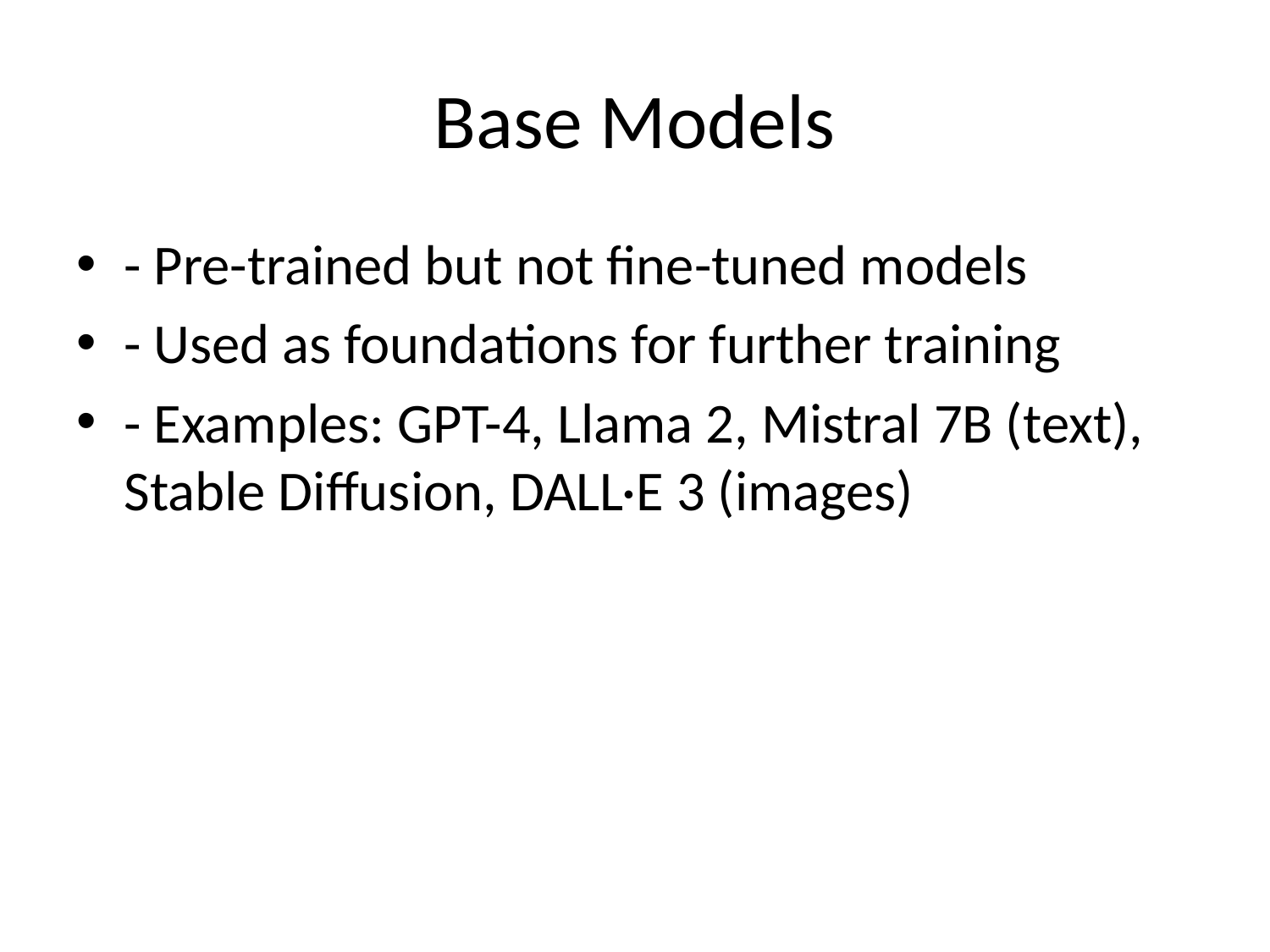

# Base Models
- Pre-trained but not fine-tuned models
- Used as foundations for further training
- Examples: GPT-4, Llama 2, Mistral 7B (text), Stable Diffusion, DALL·E 3 (images)